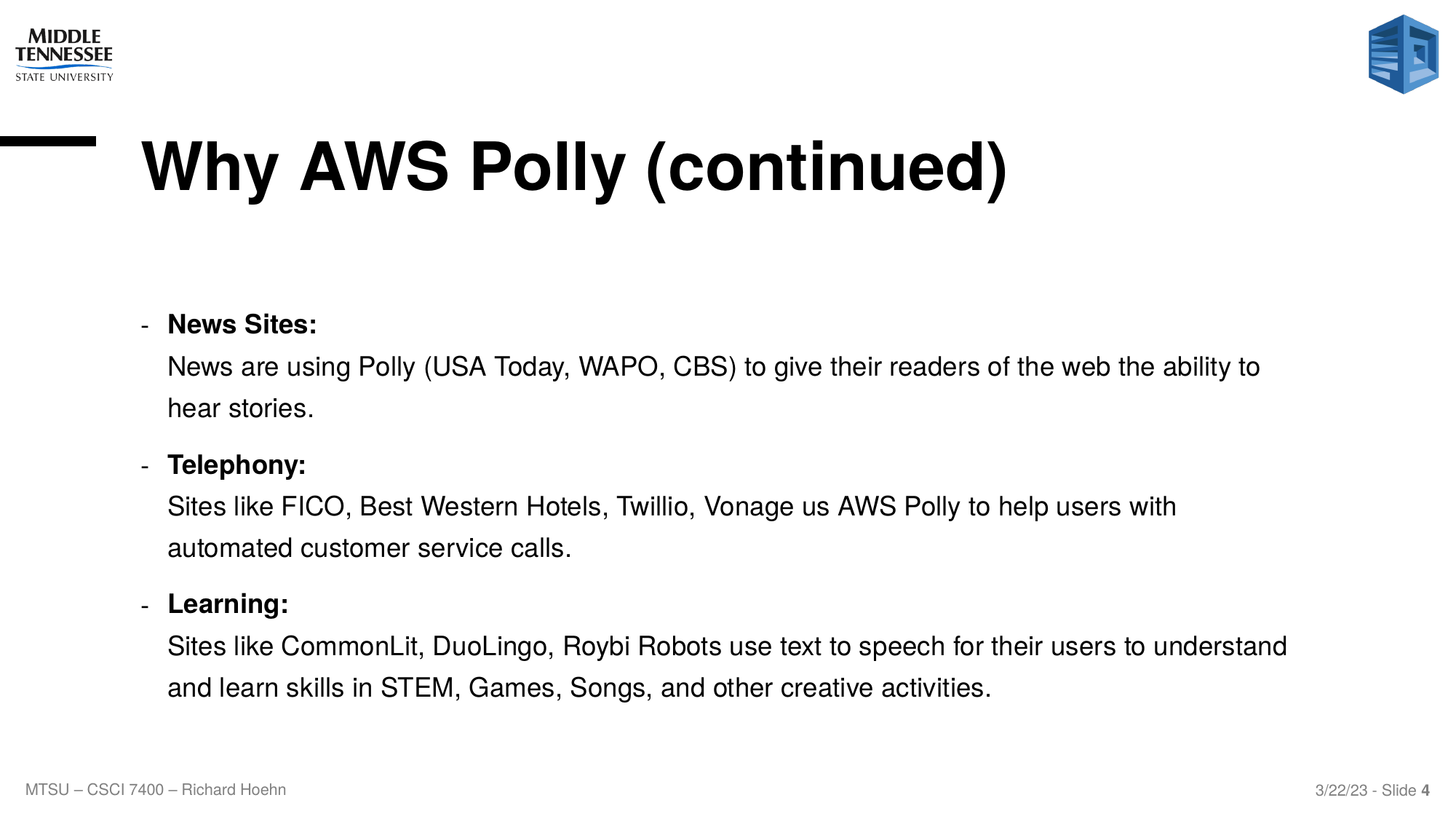

# Why AWS Polly (continued)
News Sites:
News are using Polly (USA Today, WAPO, CBS) to give their readers of the web the ability to hear stories.
Telephony:
Sites like FICO, Best Western Hotels, Twillio, Vonage us AWS Polly to help users with automated customer service calls.
Learning:
Sites like CommonLit, DuoLingo, Roybi Robots use text to speech for their users to understand and learn skills in STEM, Games, Songs, and other creative activities.